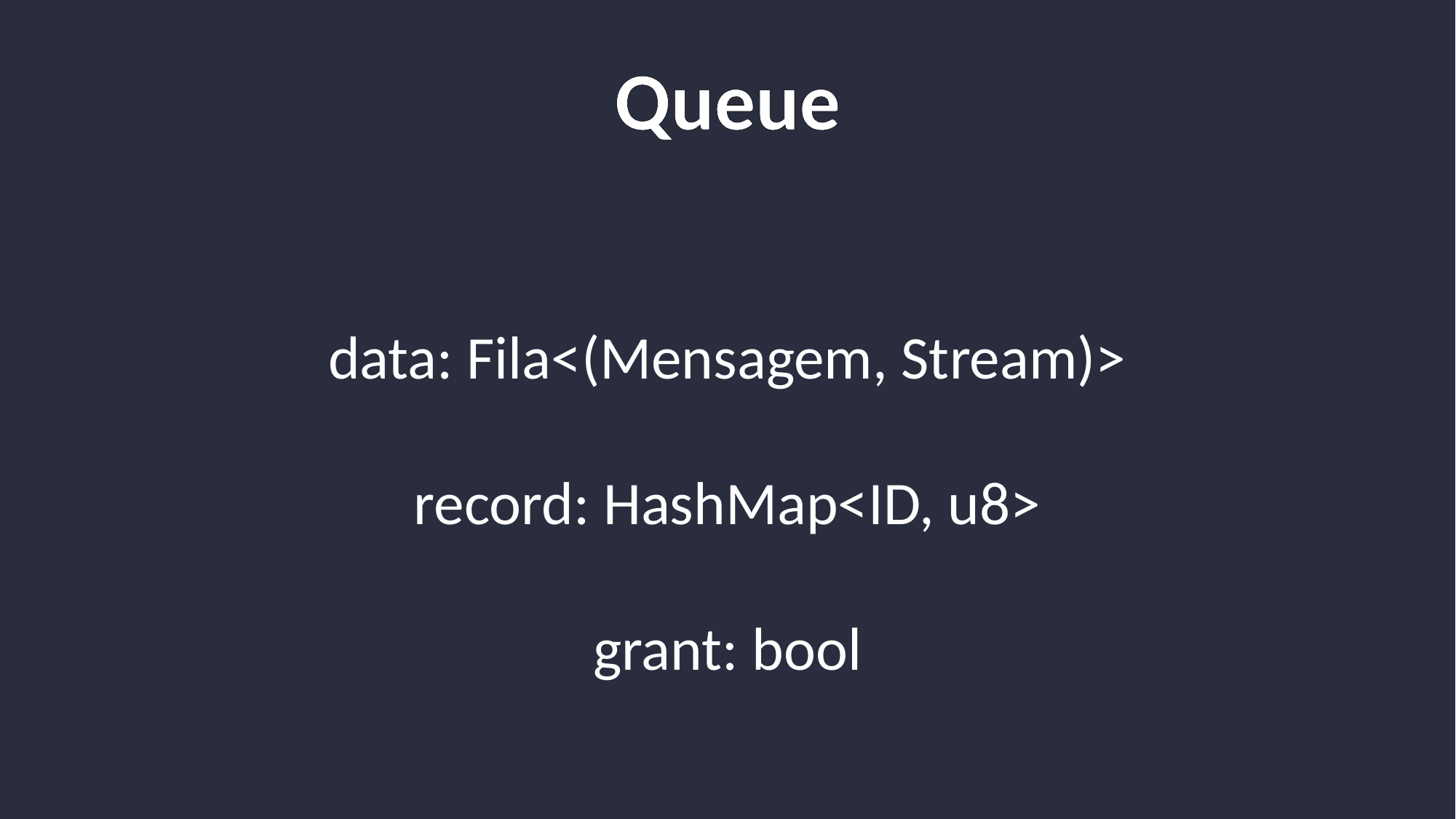

Queue
data: Fila<(Mensagem, Stream)>

record: HashMap<ID, u8>

grant: bool